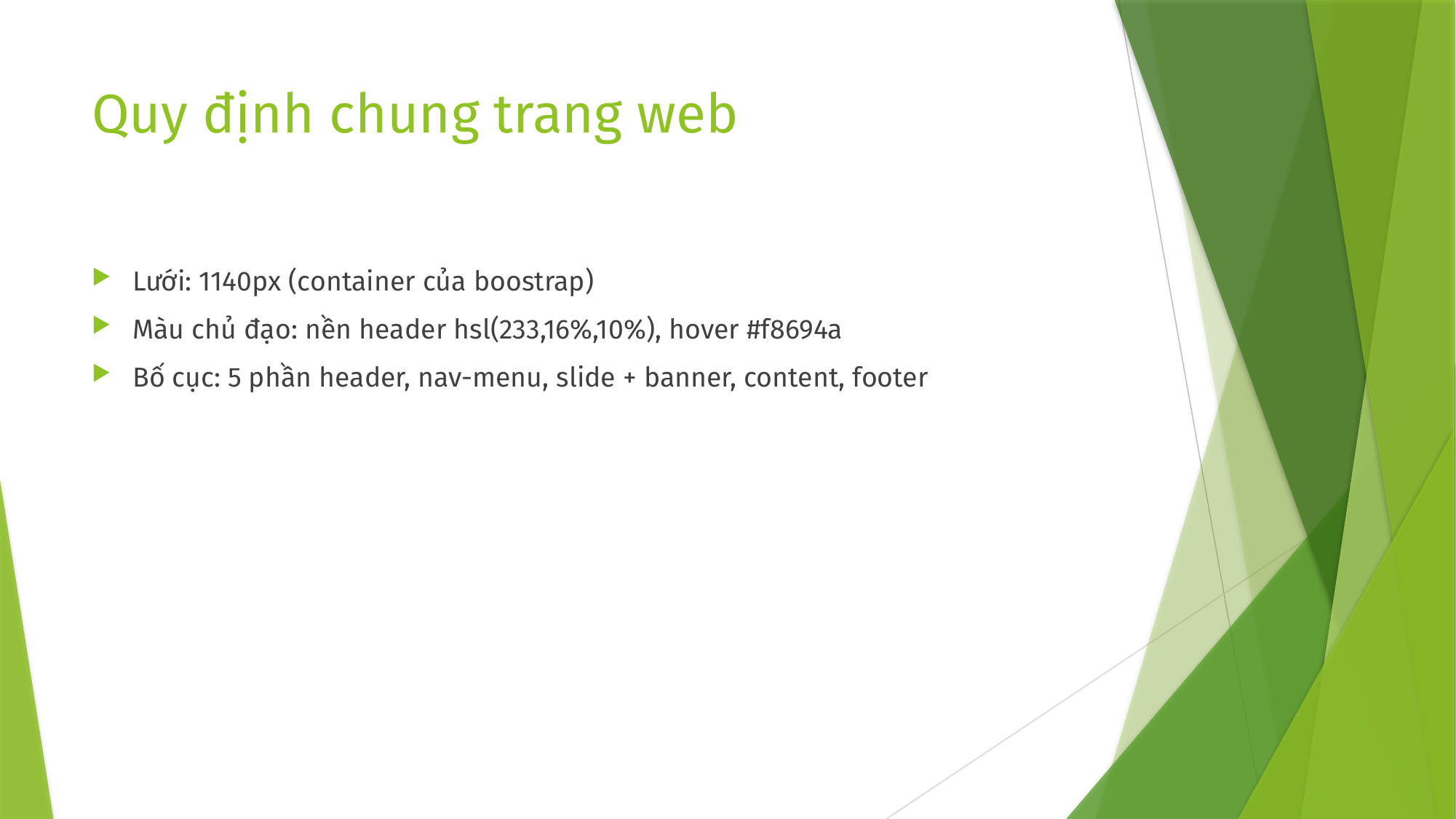

# Quy định chung trang web
Lưới: 1140px (container của boostrap)
Màu chủ đạo: nền header hsl(233,16%,10%), hover #f8694a
Bố cục: 5 phần header, nav-menu, slide + banner, content, footer